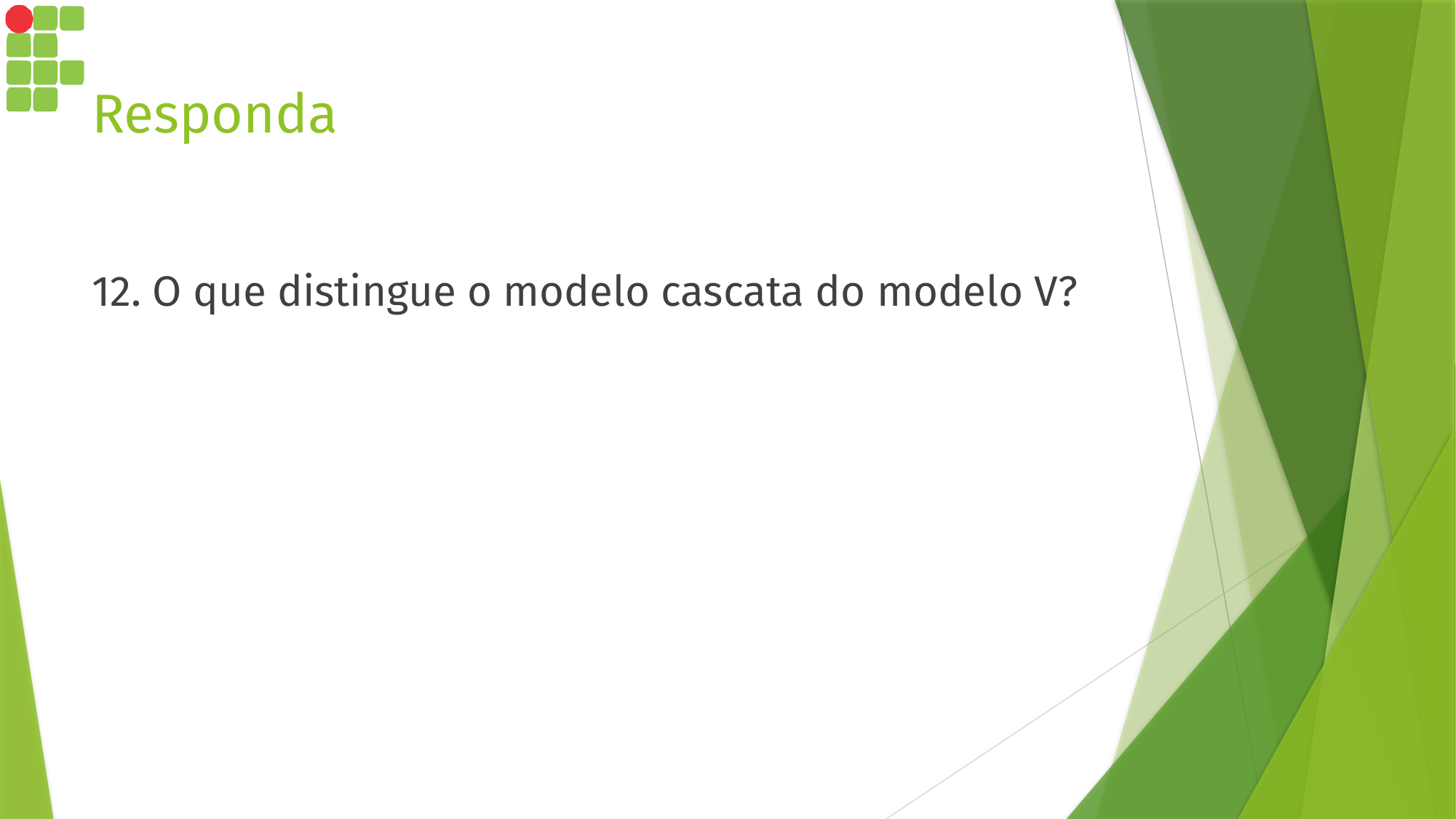

# Responda
12. O que distingue o modelo cascata do modelo V?